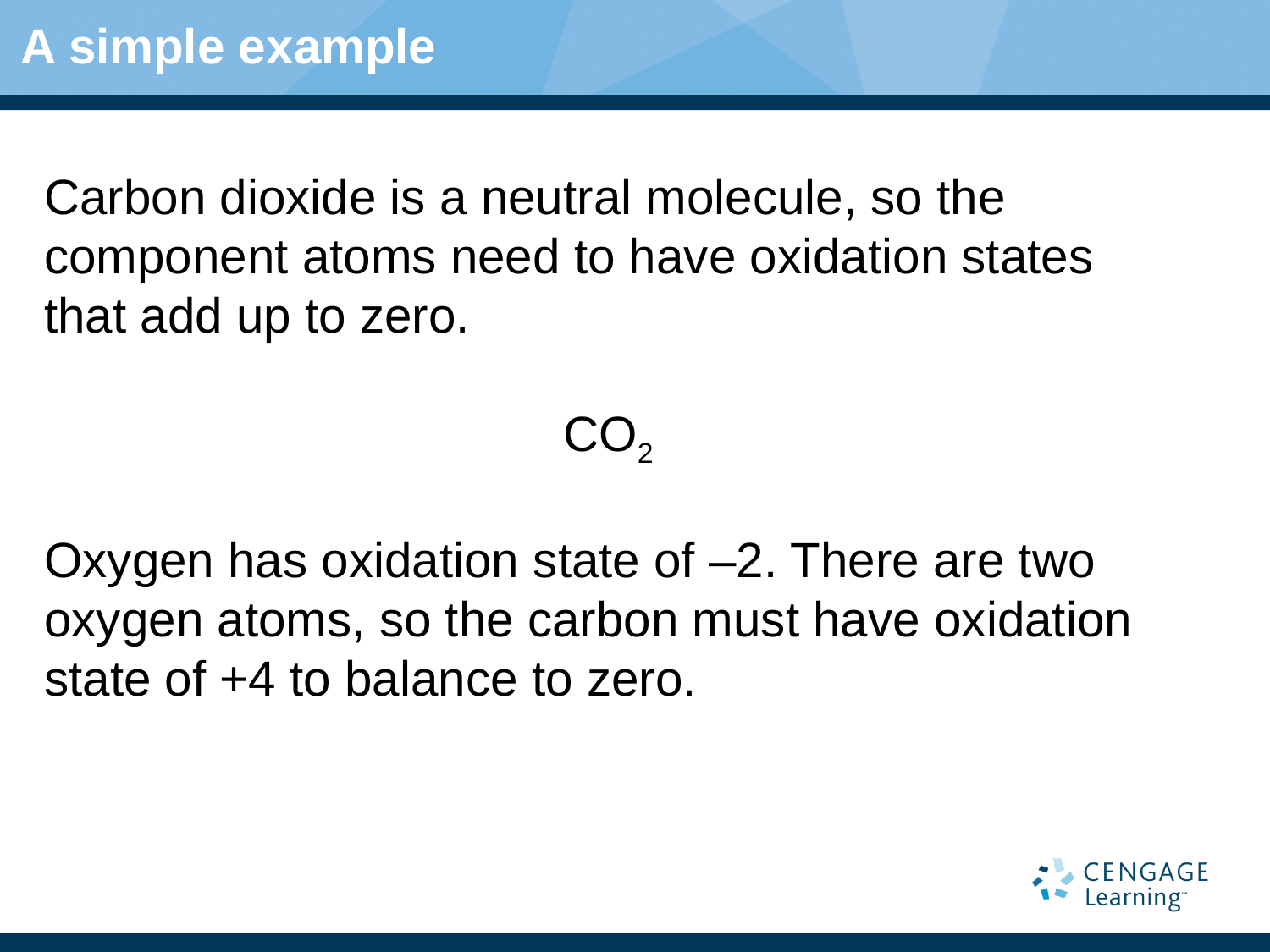

# A simple example
Carbon dioxide is a neutral molecule, so the component atoms need to have oxidation states that add up to zero.

CO2

Oxygen has oxidation state of –2. There are two oxygen atoms, so the carbon must have oxidation state of +4 to balance to zero.